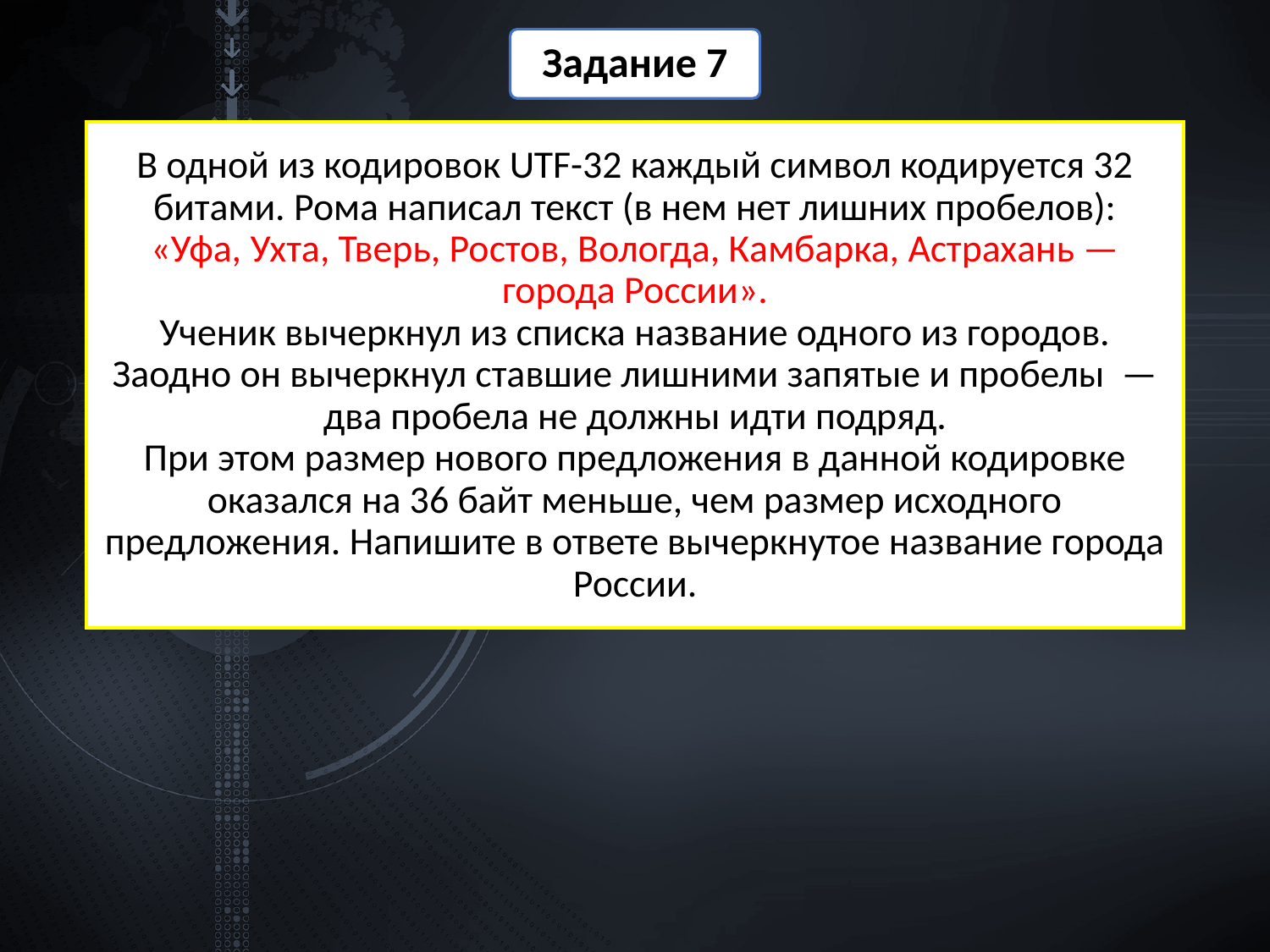

Задание 7
# В одной из кодировок UTF-32 каждый символ кодируется 32 битами. Рома написал текст (в нем нет лишних пробелов): «Уфа, Ухта, Тверь, Ростов, Вологда, Камбарка, Астрахань — города России». Ученик вычеркнул из списка название одного из городов. Заодно он вычеркнул ставшие лишними запятые и пробелы  — два пробела не должны идти подряд. При этом размер нового предложения в данной кодировке оказался на 36 байт меньше, чем размер исходного предложения. Напишите в ответе вычеркнутое название города России.